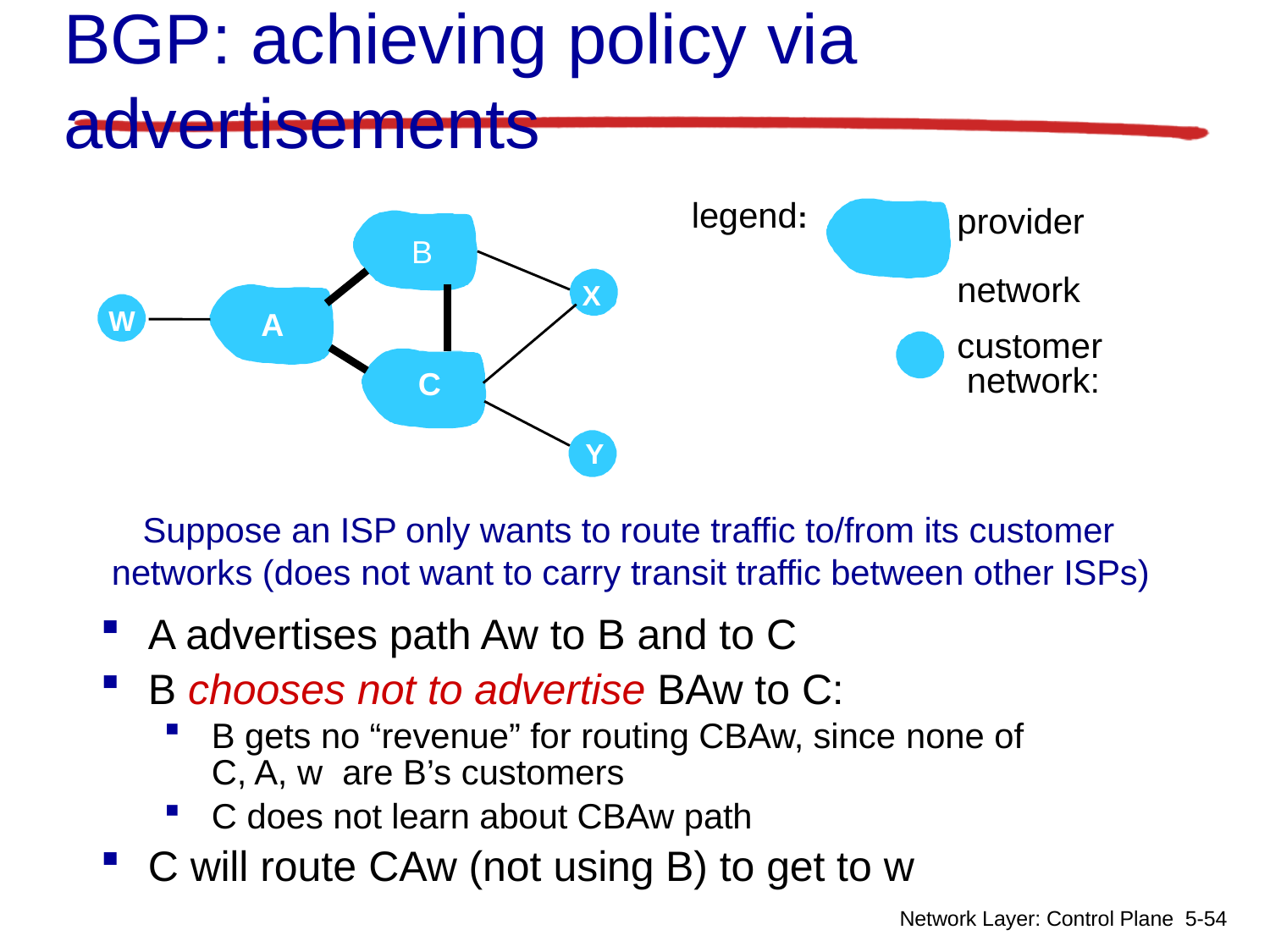

# BGP: achieving policy via  advertisements

legend:
B
provider  network

X

W
A

customer  network:

C

Y

Suppose an ISP only wants to route traffic to/from its customer  networks (does not want to carry transit traffic between other ISPs)
A advertises path Aw to B and to C
B chooses not to advertise BAw to C:
B gets no “revenue” for routing CBAw, since none of	C, A, w  are B’s customers
C does not learn about CBAw path
C will route CAw (not using B) to get to w
Network Layer: Control Plane 5-54